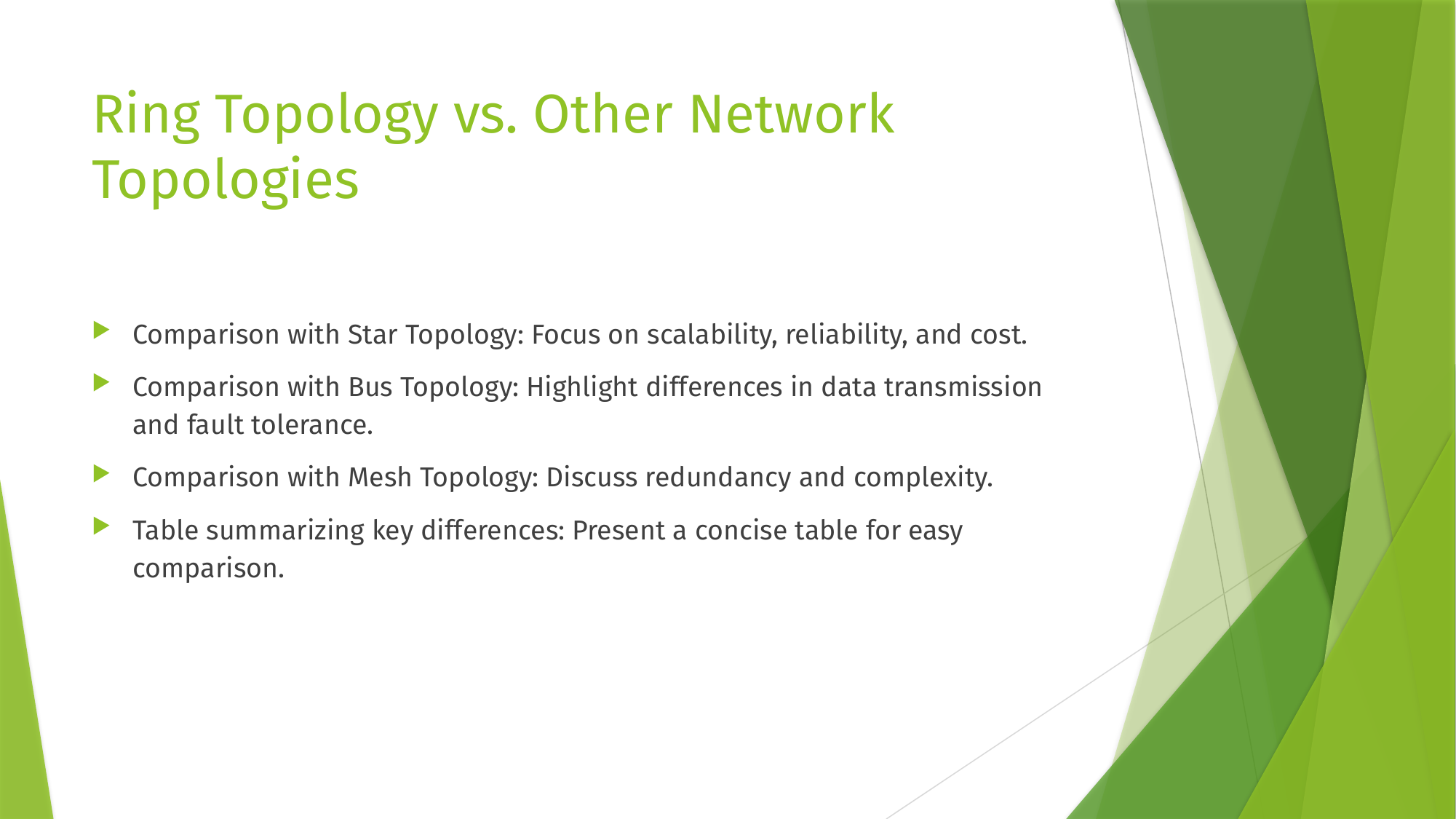

# Ring Topology vs. Other Network Topologies

Comparison with Star Topology: Focus on scalability, reliability, and cost.
Comparison with Bus Topology: Highlight differences in data transmission and fault tolerance.
Comparison with Mesh Topology: Discuss redundancy and complexity.
Table summarizing key differences: Present a concise table for easy comparison.